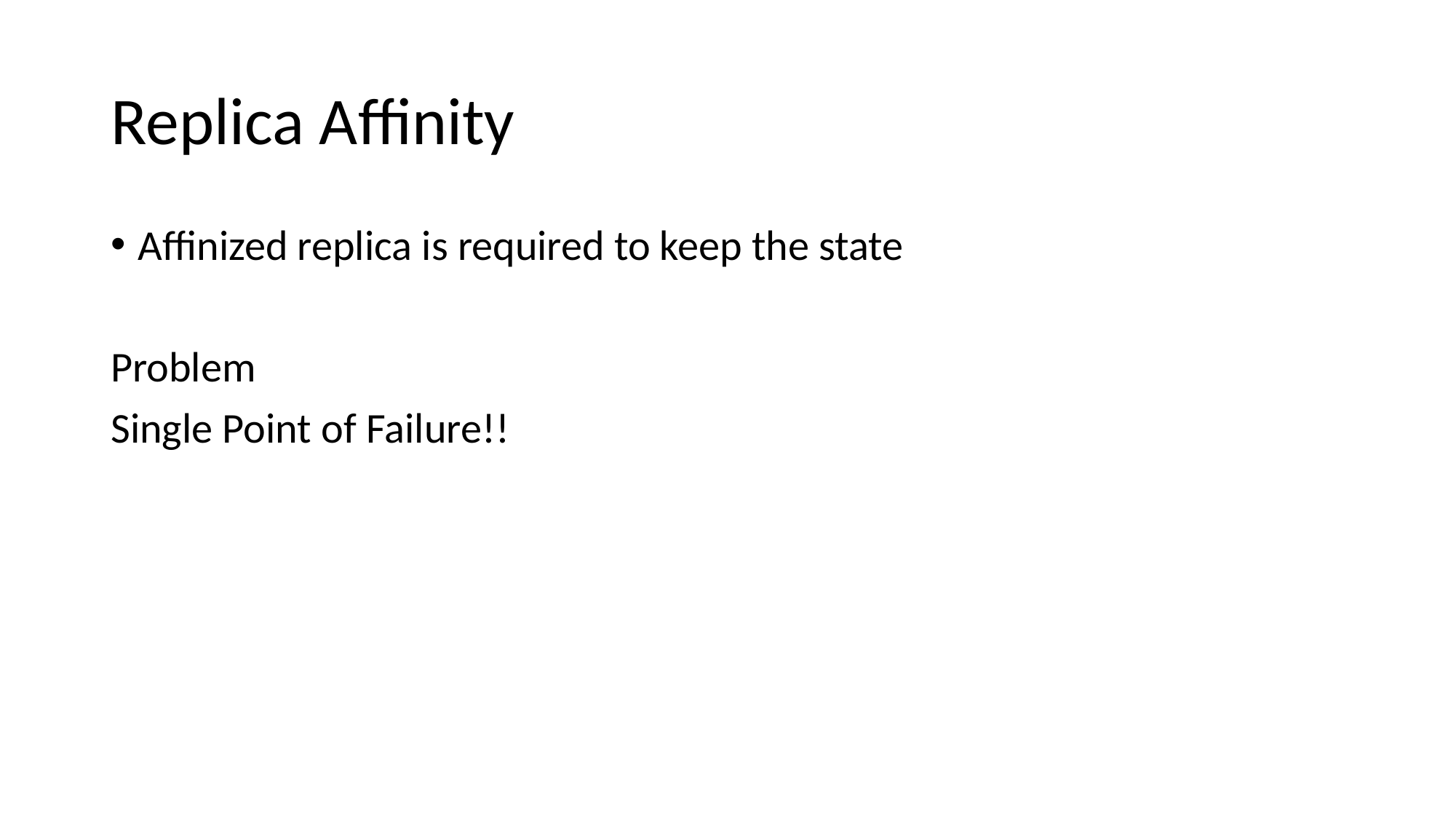

# Replica Affinity
Affinized replica is required to keep the state

Problem
Single Point of Failure!!